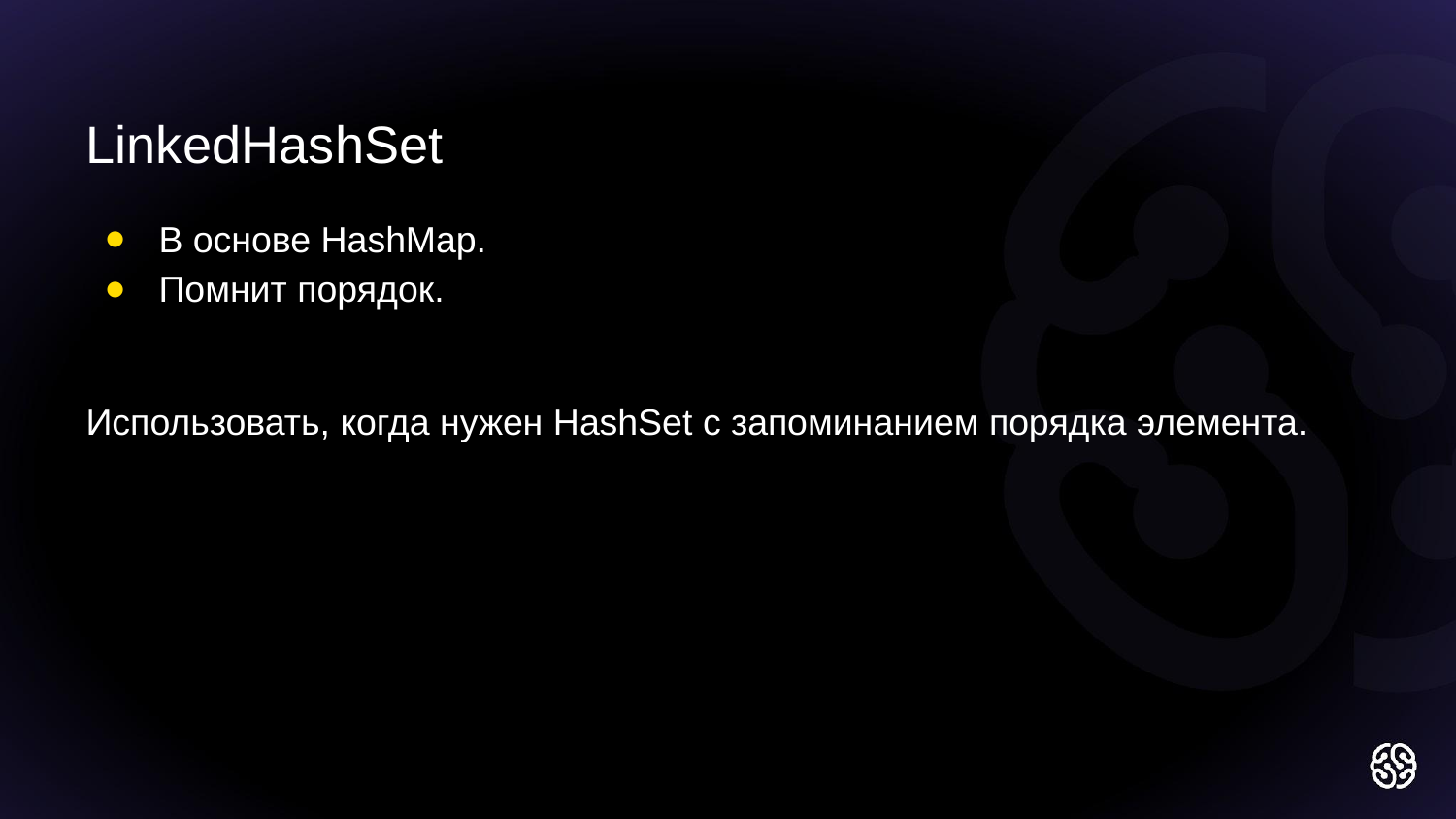

LinkedHashSet
В основе HashMap.
Помнит порядок.

Использовать, когда нужен HashSet с запоминанием порядка элемента.